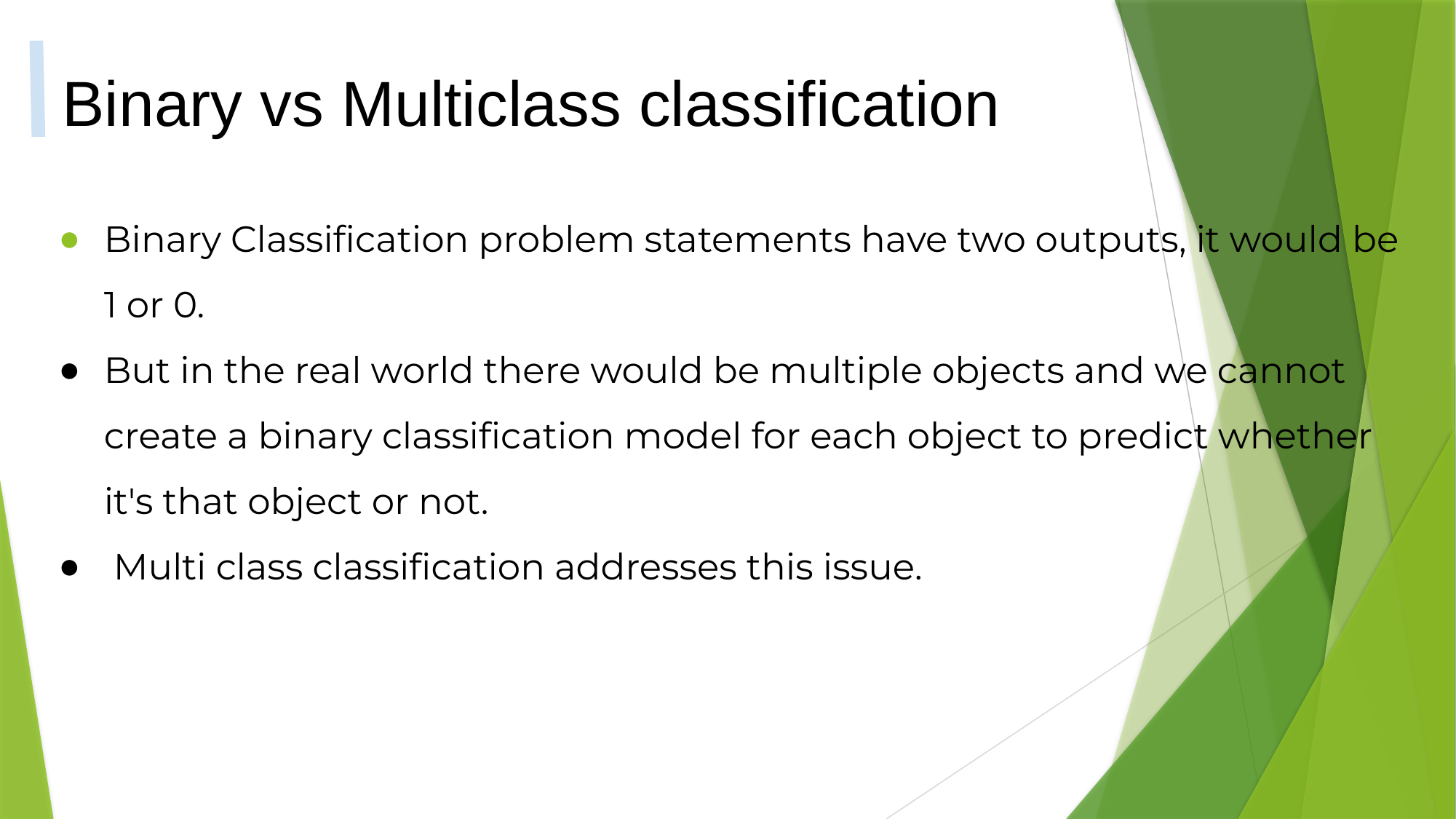

# Binary vs Multiclass classification
Binary Classification problem statements have two outputs, it would be 1 or 0.
But in the real world there would be multiple objects and we cannot create a binary classification model for each object to predict whether it's that object or not.
 Multi class classification addresses this issue.